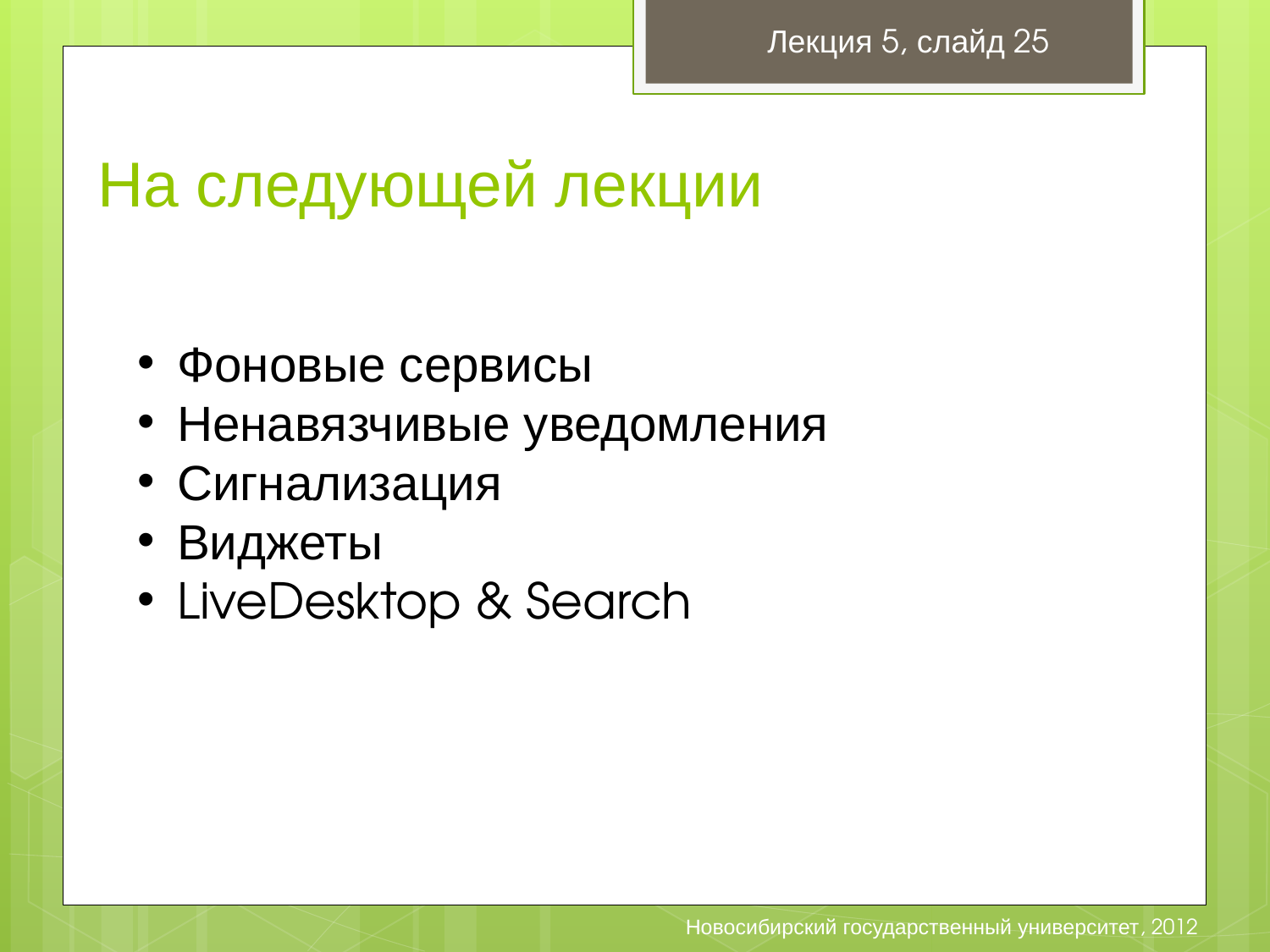

Лекция 5, слайд 25
# На следующей лекции
Фоновые сервисы
Ненавязчивые уведомления
Сигнализация
Виджеты
LiveDesktop & Search

Новосибирский государственный университет, 2012